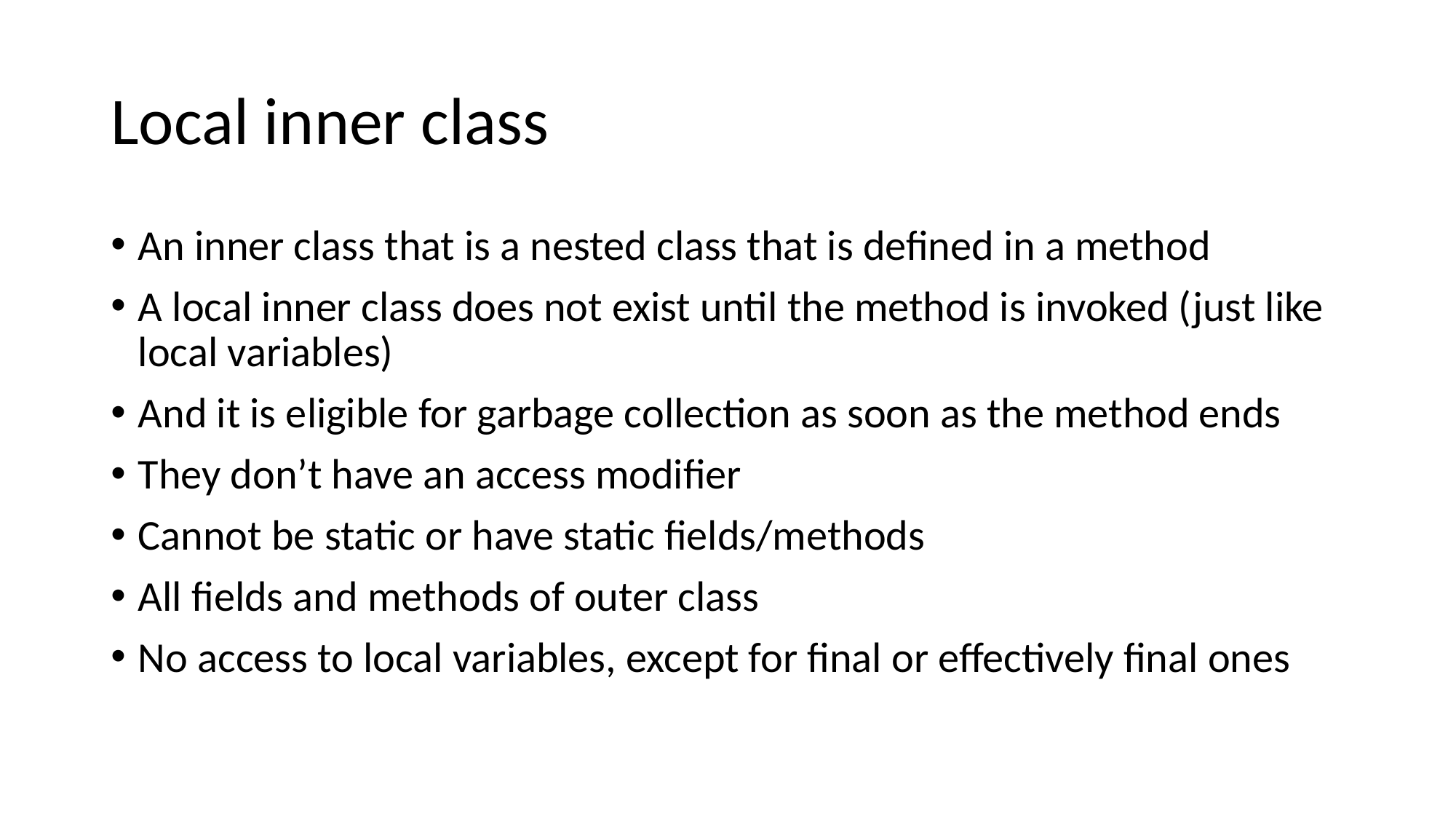

# Local inner class
An inner class that is a nested class that is defined in a method
A local inner class does not exist until the method is invoked (just like local variables)
And it is eligible for garbage collection as soon as the method ends
They don’t have an access modifier
Cannot be static or have static fields/methods
All fields and methods of outer class
No access to local variables, except for final or effectively final ones